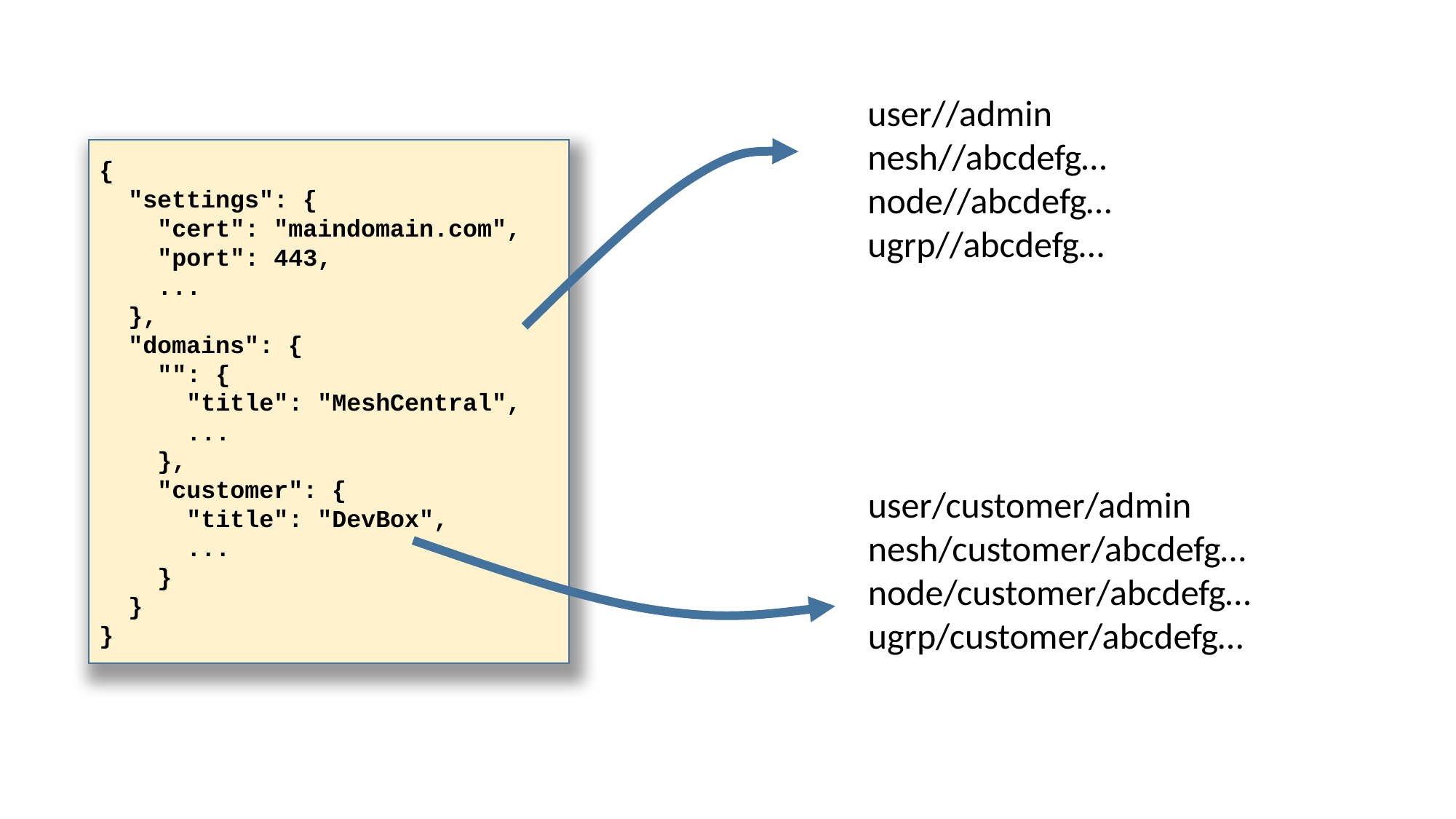

user//admin
nesh//abcdefg…
node//abcdefg…
ugrp//abcdefg…
{
  "settings": {
    "cert": "maindomain.com",
    "port": 443,
    ...
  },
  "domains": {
    "": {
      "title": "MeshCentral",
      ...
    },
    "customer": {
      "title": "DevBox",
      ...
    }
  }
}

user/customer/admin
nesh/customer/abcdefg…
node/customer/abcdefg…
ugrp/customer/abcdefg…